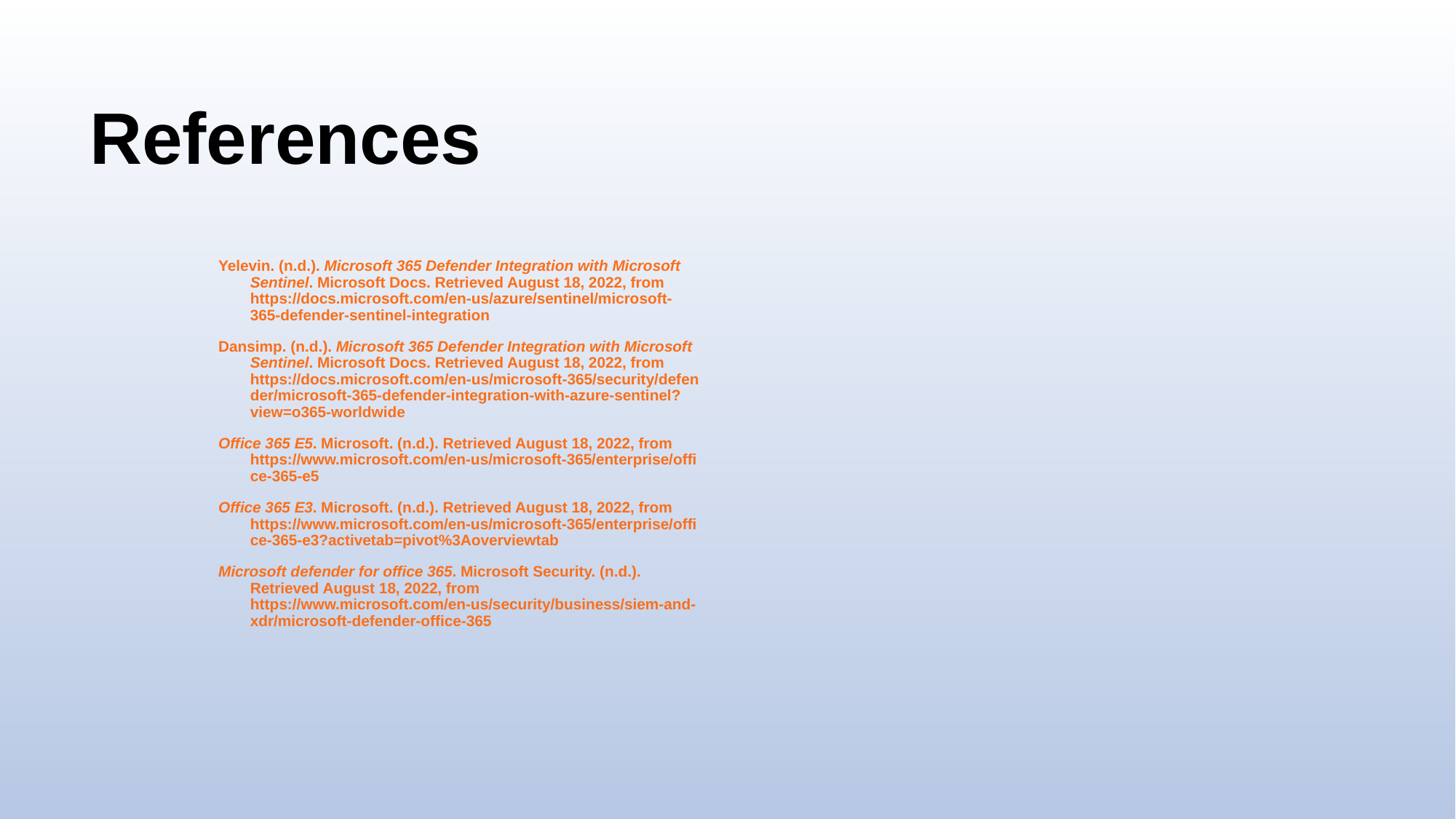

# References
Yelevin. (n.d.). Microsoft 365 Defender Integration with Microsoft Sentinel. Microsoft Docs. Retrieved August 18, 2022, from https://docs.microsoft.com/en-us/azure/sentinel/microsoft-365-defender-sentinel-integration
Dansimp. (n.d.). Microsoft 365 Defender Integration with Microsoft Sentinel. Microsoft Docs. Retrieved August 18, 2022, from https://docs.microsoft.com/en-us/microsoft-365/security/defender/microsoft-365-defender-integration-with-azure-sentinel?view=o365-worldwide
Office 365 E5. Microsoft. (n.d.). Retrieved August 18, 2022, from https://www.microsoft.com/en-us/microsoft-365/enterprise/office-365-e5
Office 365 E3. Microsoft. (n.d.). Retrieved August 18, 2022, from https://www.microsoft.com/en-us/microsoft-365/enterprise/office-365-e3?activetab=pivot%3Aoverviewtab
Microsoft defender for office 365. Microsoft Security. (n.d.). Retrieved August 18, 2022, from https://www.microsoft.com/en-us/security/business/siem-and-xdr/microsoft-defender-office-365